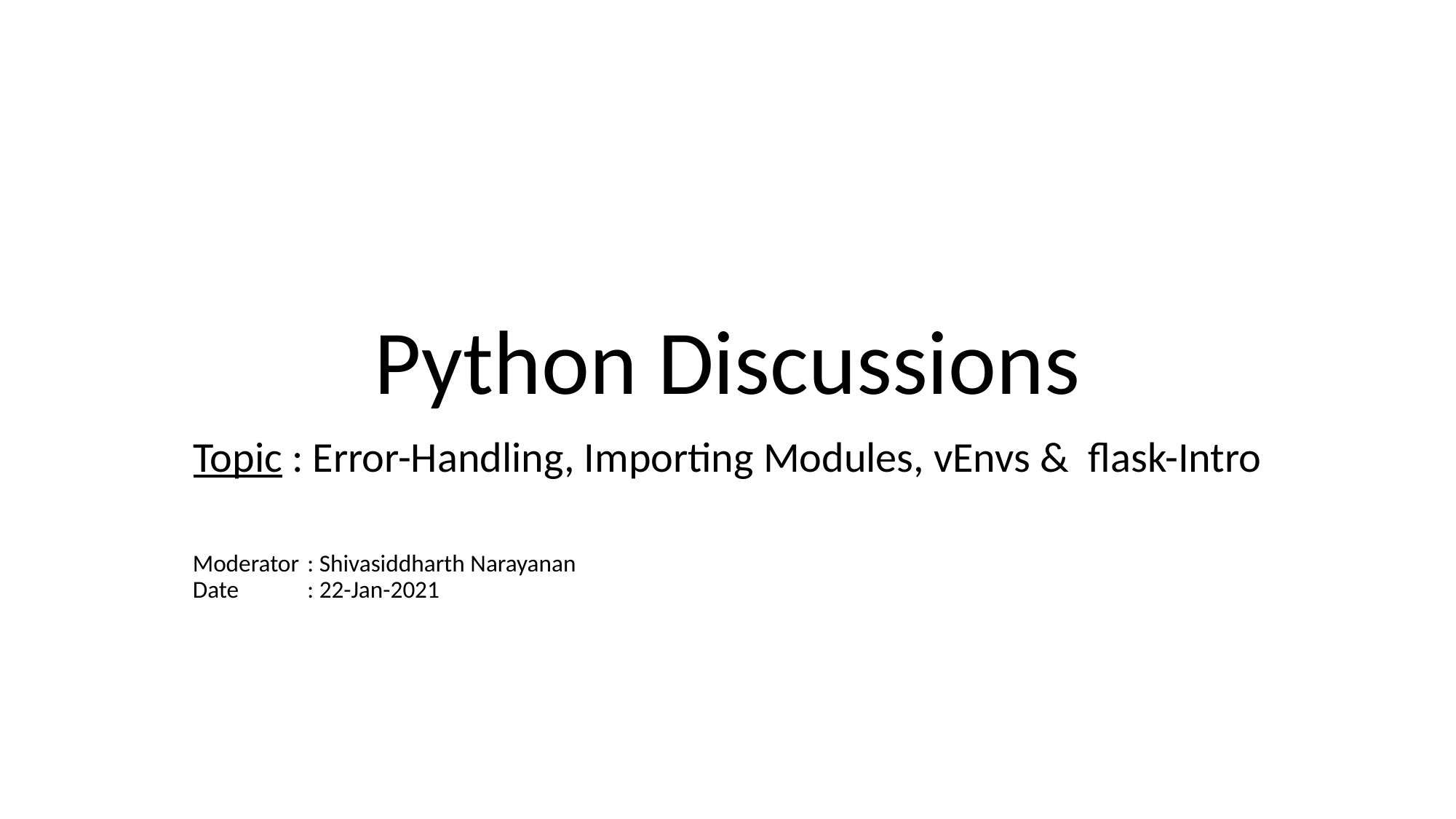

# Python Discussions
Topic : Error-Handling, Importing Modules, vEnvs &  flask-Intro

Moderator	 : Shivasiddharth Narayanan
Date	 : 22-Jan-2021